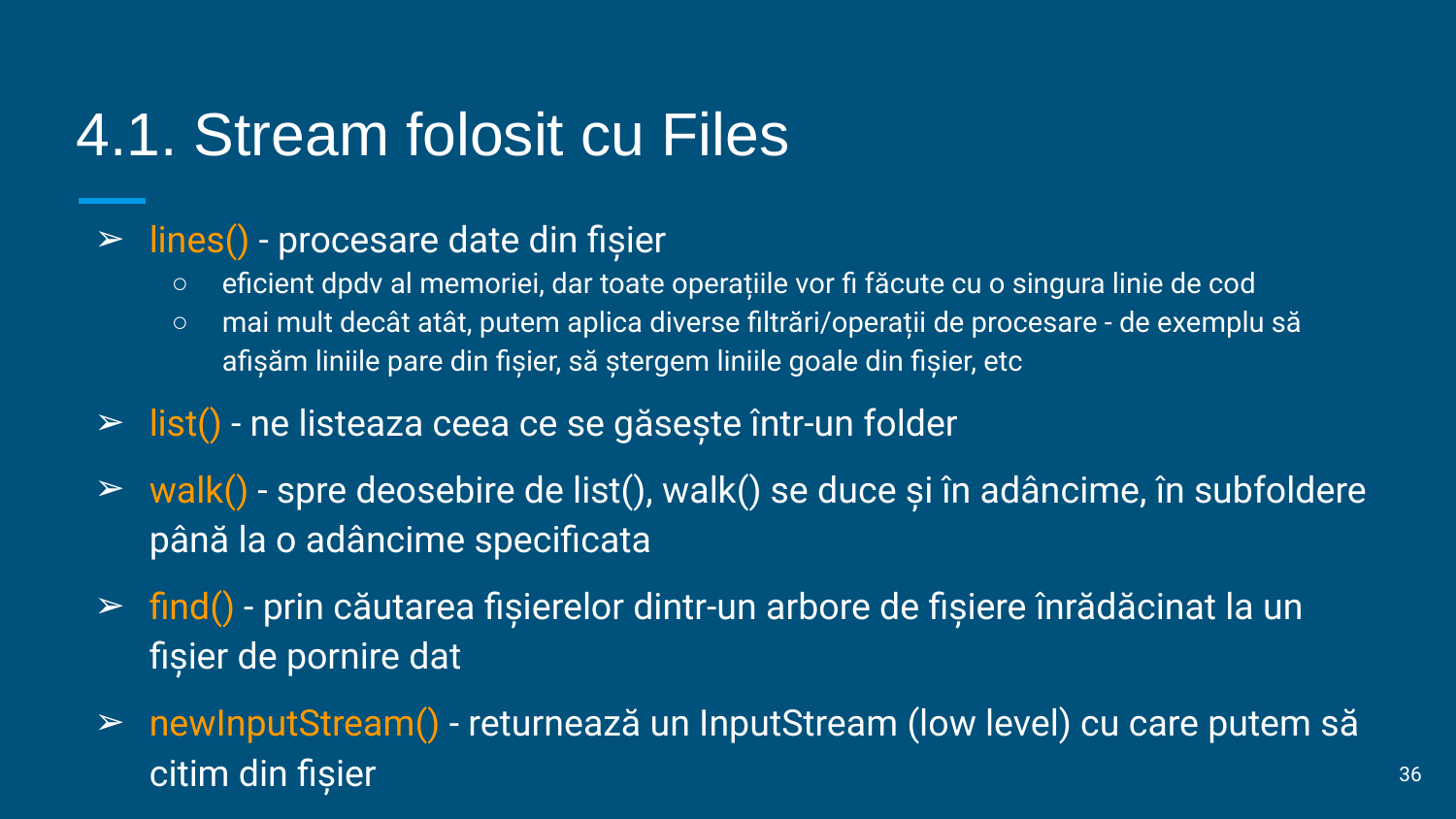

# 4.1. Stream folosit cu Files
lines() - procesare date din fișier
eficient dpdv al memoriei, dar toate operațiile vor fi făcute cu o singura linie de cod
mai mult decât atât, putem aplica diverse filtrări/operații de procesare - de exemplu să afișăm liniile pare din fișier, să ștergem liniile goale din fișier, etc
list() - ne listeaza ceea ce se găsește într-un folder
walk() - spre deosebire de list(), walk() se duce și în adâncime, în subfoldere până la o adâncime specificata
find() - prin căutarea fișierelor dintr-un arbore de fișiere înrădăcinat la un fișier de pornire dat
newInputStream() - returnează un InputStream (low level) cu care putem să citim din fișier
36